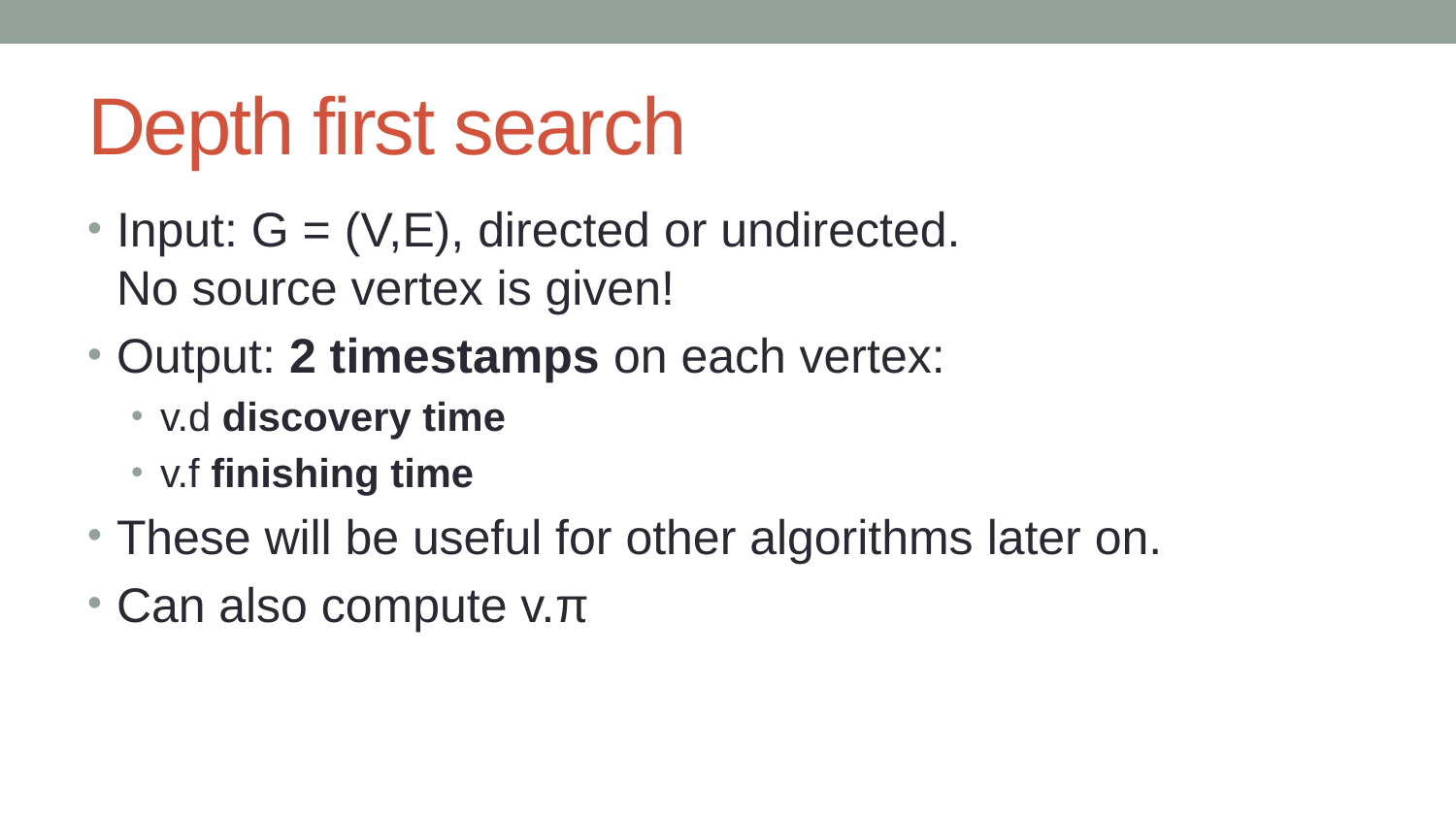

# Depth first search
Input: G = (V,E), directed or undirected.
No source vertex is given!
Output: 2 timestamps on each vertex:
v.d discovery time
v.f finishing time
These will be useful for other algorithms later on.
Can also compute v.π